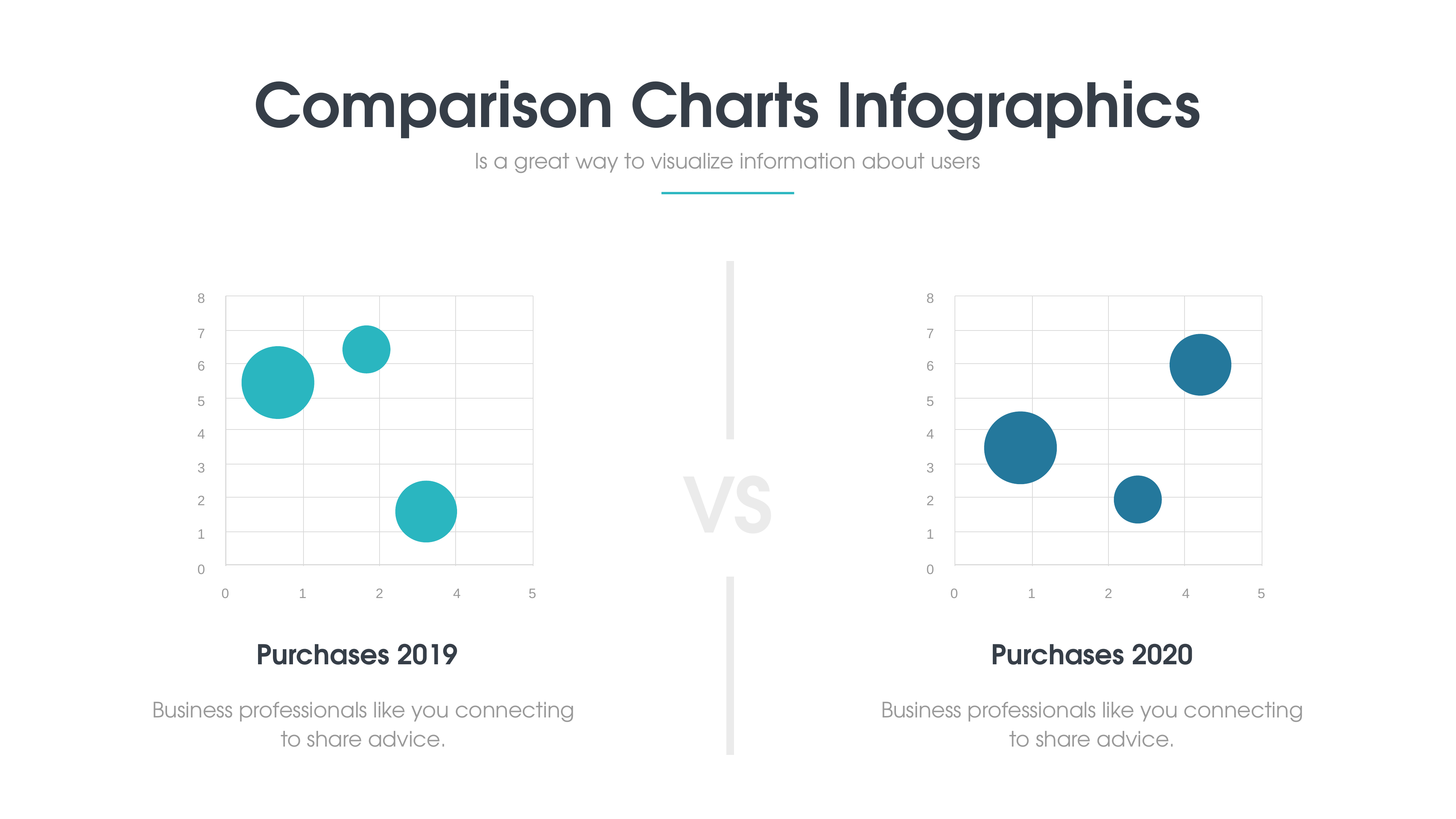

Comparison Charts Infographics
Is a great way to visualize information about users

VS
8
7

6

5
4
3
2

1
0
0
1
2
4
5
8
7

6
5

4
3

2
1
0
0
1
2
4
5
Purchases 2019
Business professionals like you connecting to share advice.
Purchases 2020
Business professionals like you connecting to share advice.